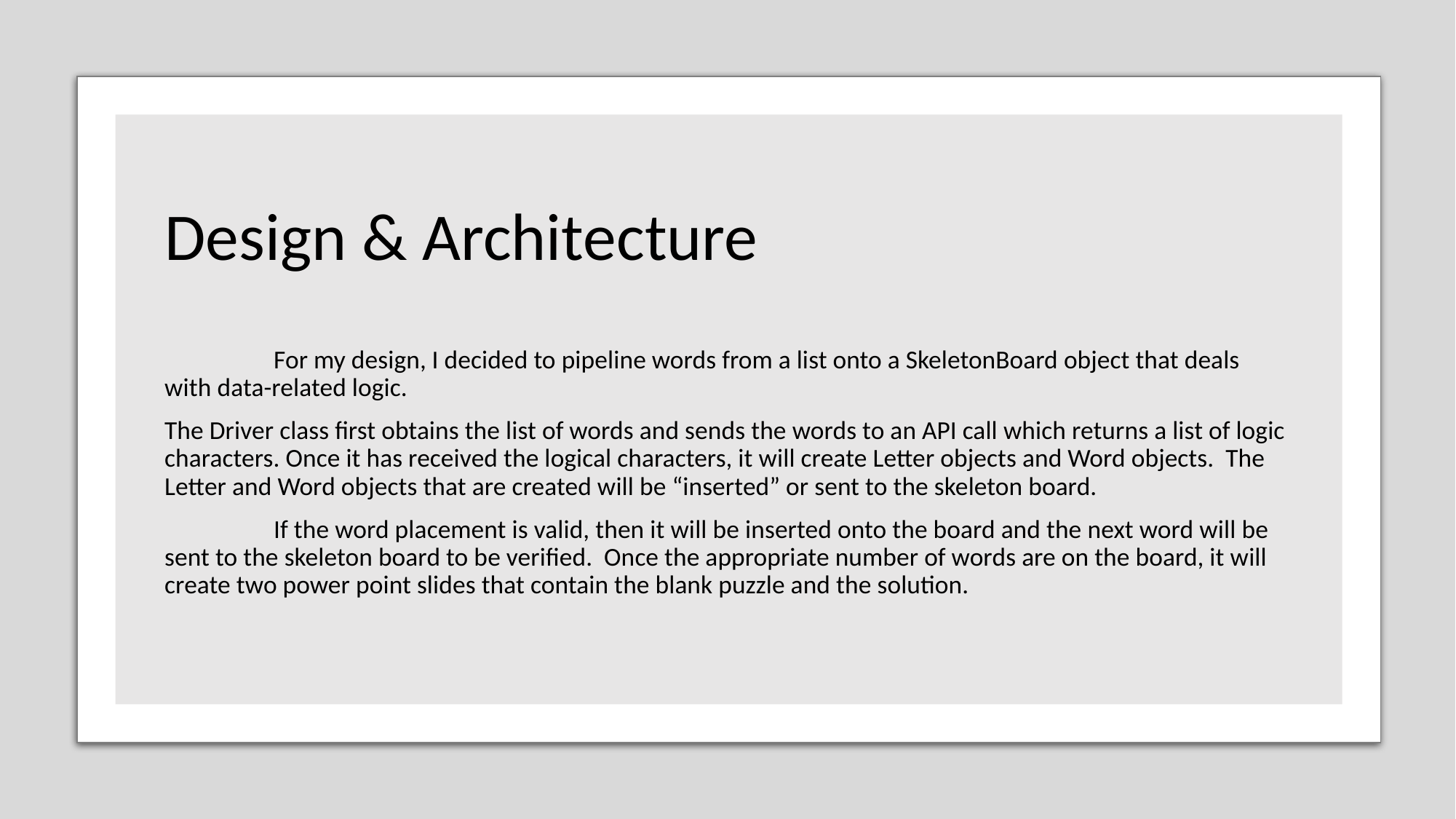

# Design & Architecture
	For my design, I decided to pipeline words from a list onto a SkeletonBoard object that deals with data-related logic.
The Driver class first obtains the list of words and sends the words to an API call which returns a list of logic characters. Once it has received the logical characters, it will create Letter objects and Word objects.  The Letter and Word objects that are created will be “inserted” or sent to the skeleton board.
	If the word placement is valid, then it will be inserted onto the board and the next word will be sent to the skeleton board to be verified.  Once the appropriate number of words are on the board, it will create two power point slides that contain the blank puzzle and the solution.